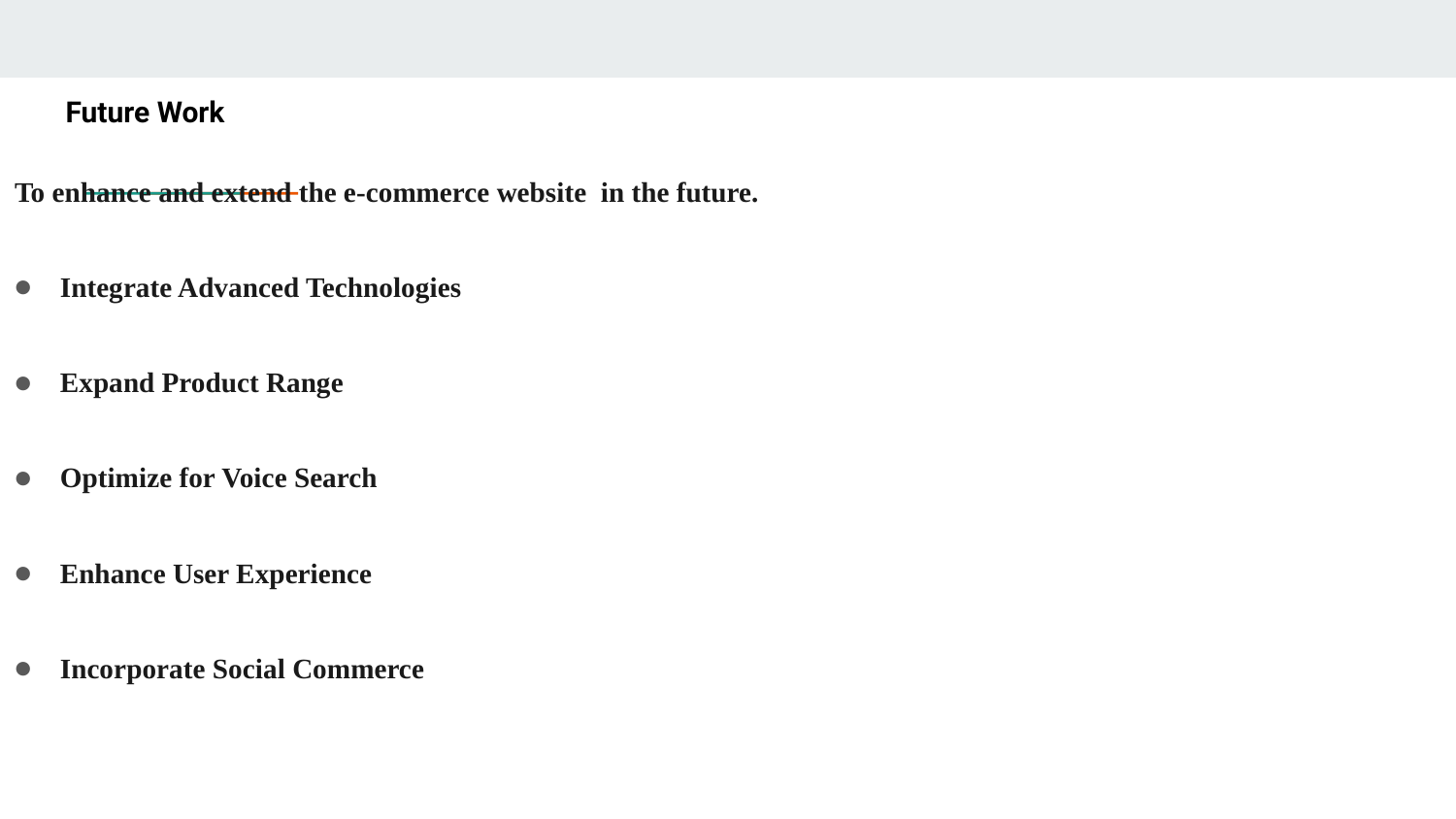

# Future Work

To enhance and extend the e-commerce website  in the future.
Integrate Advanced Technologies
Expand Product Range
Optimize for Voice Search
Enhance User Experience
Incorporate Social Commerce